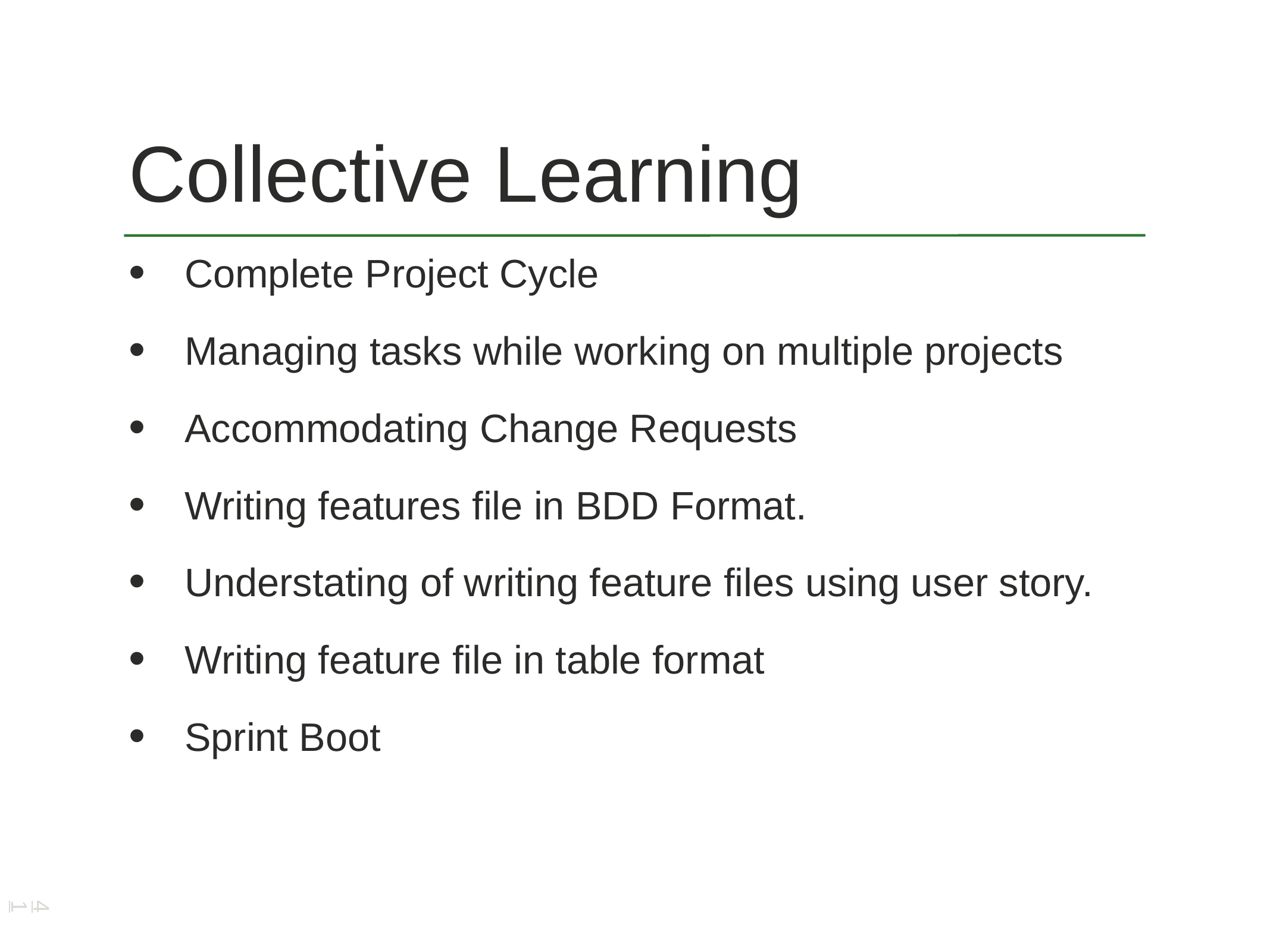

# Collective Learning
Complete Project Cycle
Managing tasks while working on multiple projects
Accommodating Change Requests
Writing features file in BDD Format.
Understating of writing feature files using user story.
Writing feature file in table format
Sprint Boot

41